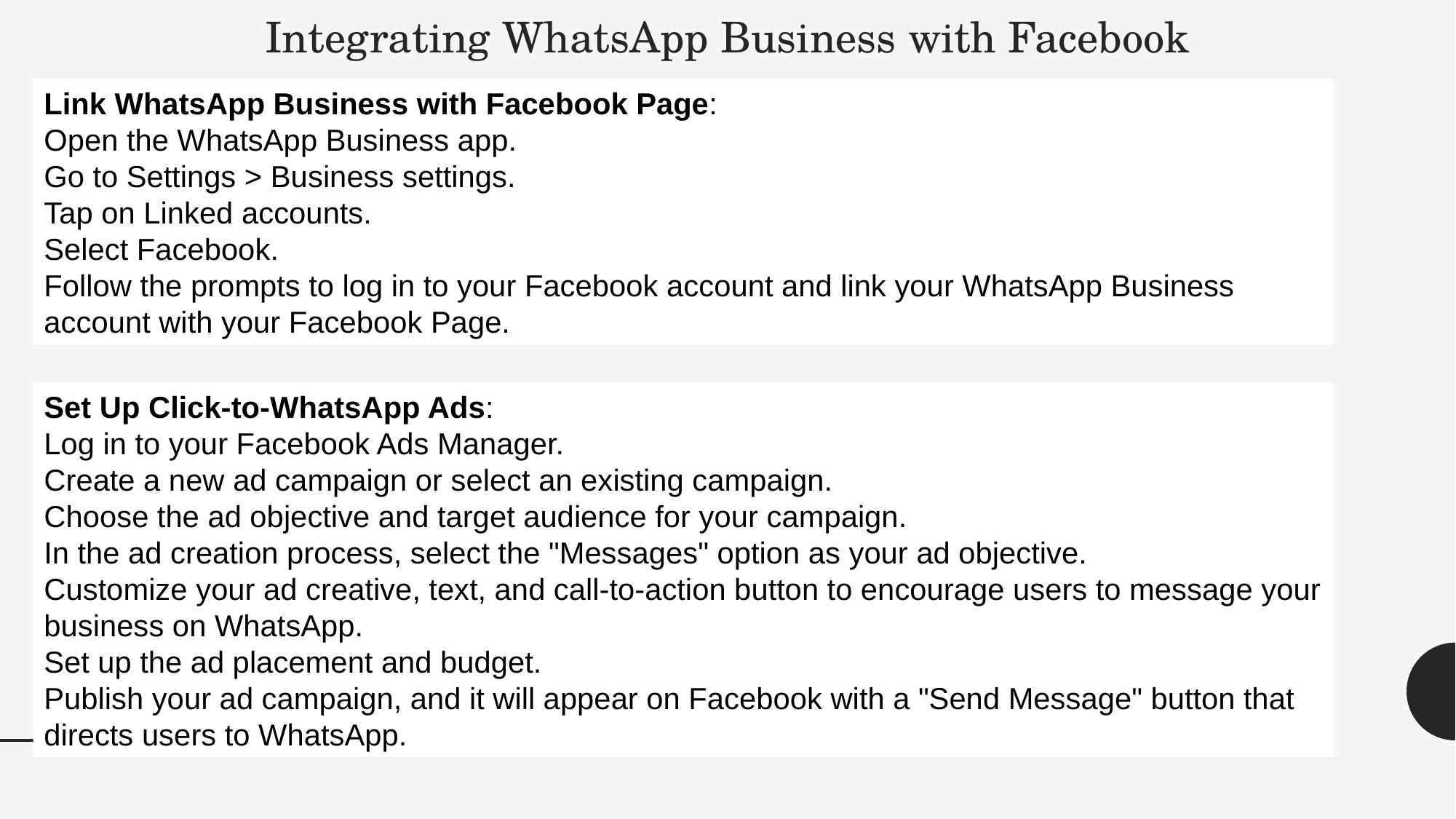

# Integrating WhatsApp Business with Facebook
Link WhatsApp Business with Facebook Page:
Open the WhatsApp Business app.
Go to Settings > Business settings.
Tap on Linked accounts.
Select Facebook.
Follow the prompts to log in to your Facebook account and link your WhatsApp Business account with your Facebook Page.
Set Up Click-to-WhatsApp Ads:
Log in to your Facebook Ads Manager.
Create a new ad campaign or select an existing campaign.
Choose the ad objective and target audience for your campaign.
In the ad creation process, select the "Messages" option as your ad objective.
Customize your ad creative, text, and call-to-action button to encourage users to message your business on WhatsApp.
Set up the ad placement and budget.
Publish your ad campaign, and it will appear on Facebook with a "Send Message" button that directs users to WhatsApp.